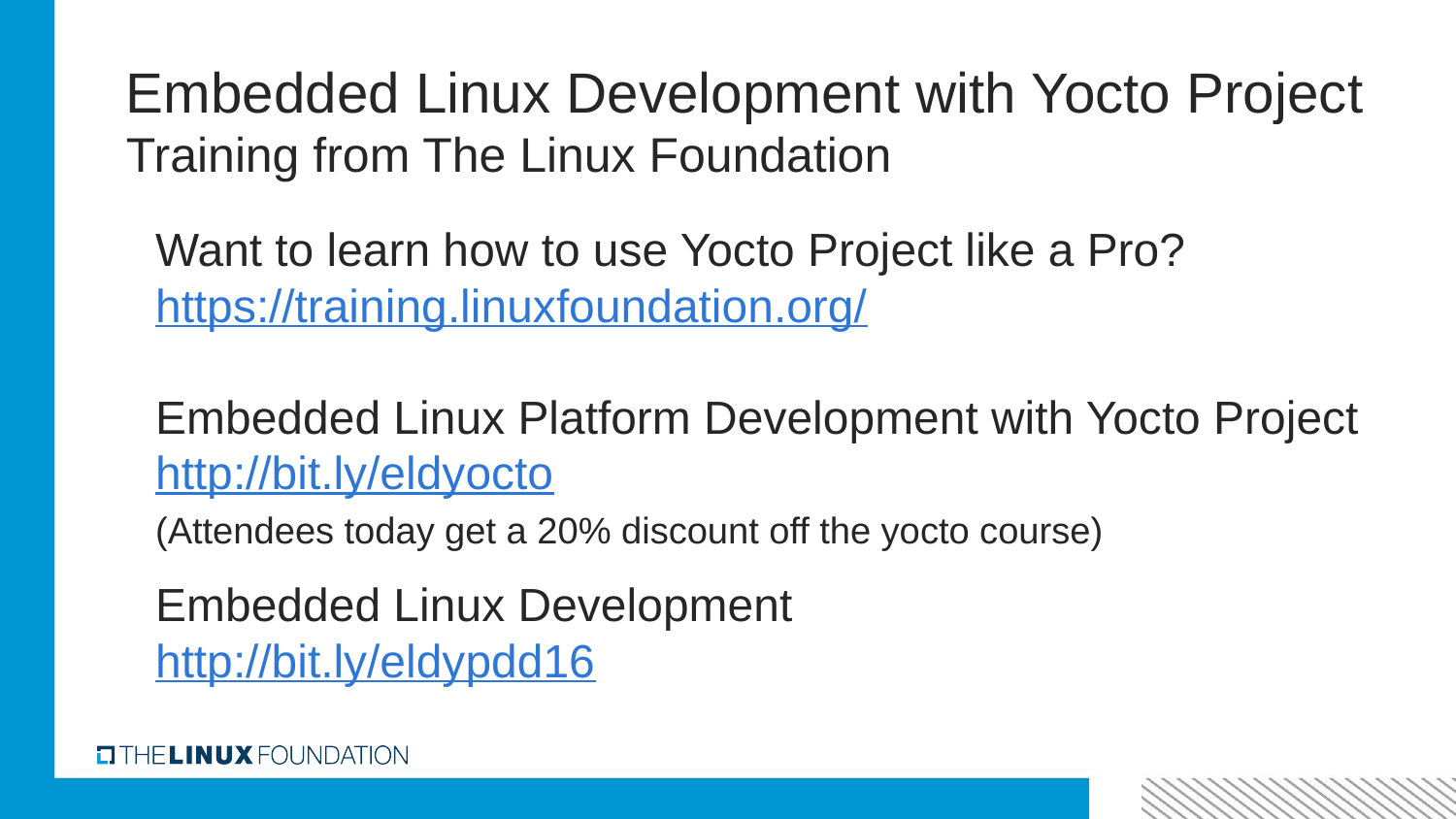

# Embedded Linux Development with Yocto Project
Training from The Linux Foundation
Want to learn how to use Yocto Project like a Pro?
https://training.linuxfoundation.org/

Embedded Linux Platform Development with Yocto Project
http://bit.ly/eldyocto
(Attendees today get a 20% discount off the yocto course)
Embedded Linux Development
http://bit.ly/eldypdd16